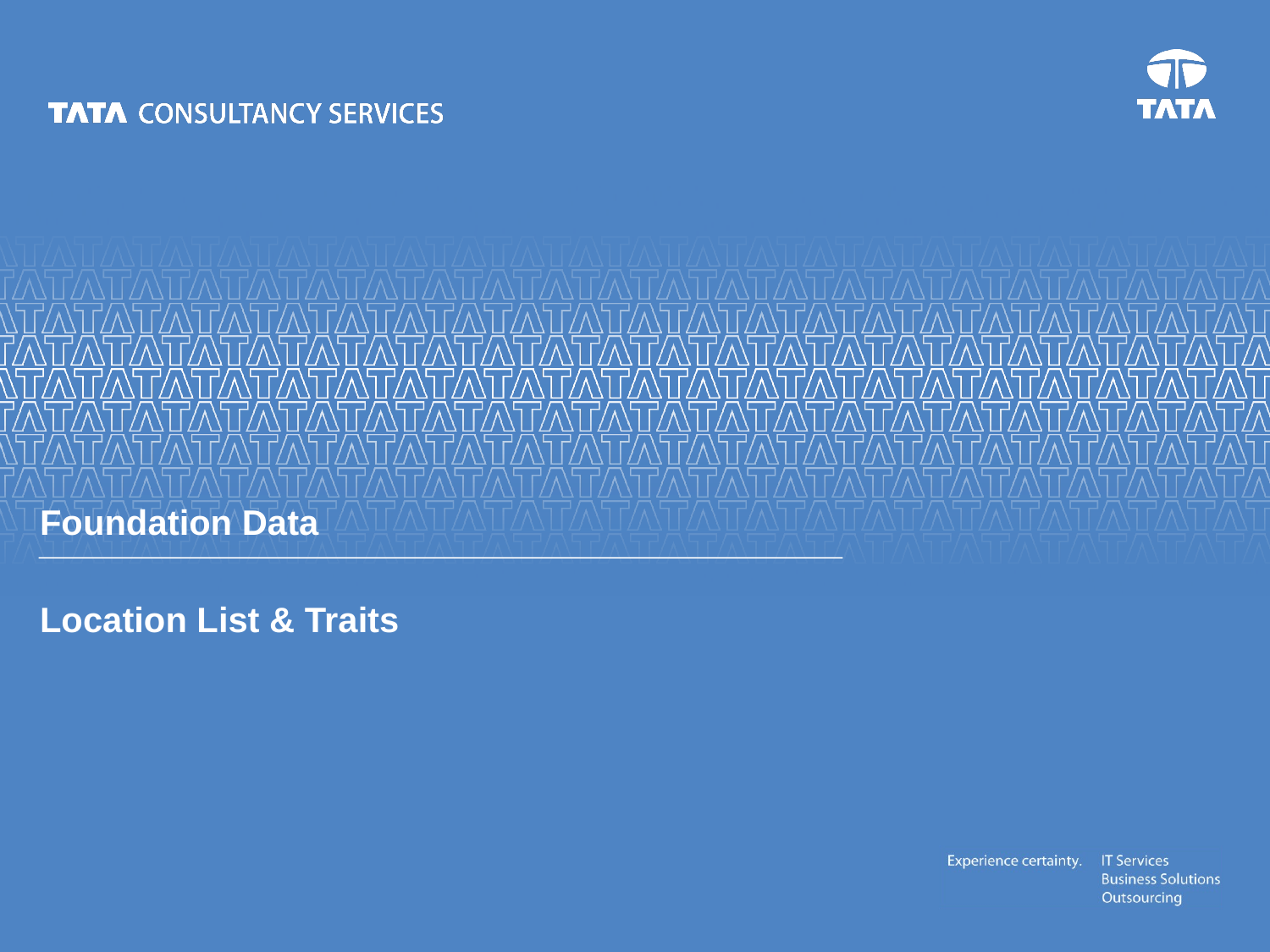

# Foundation Data Location List & Traits